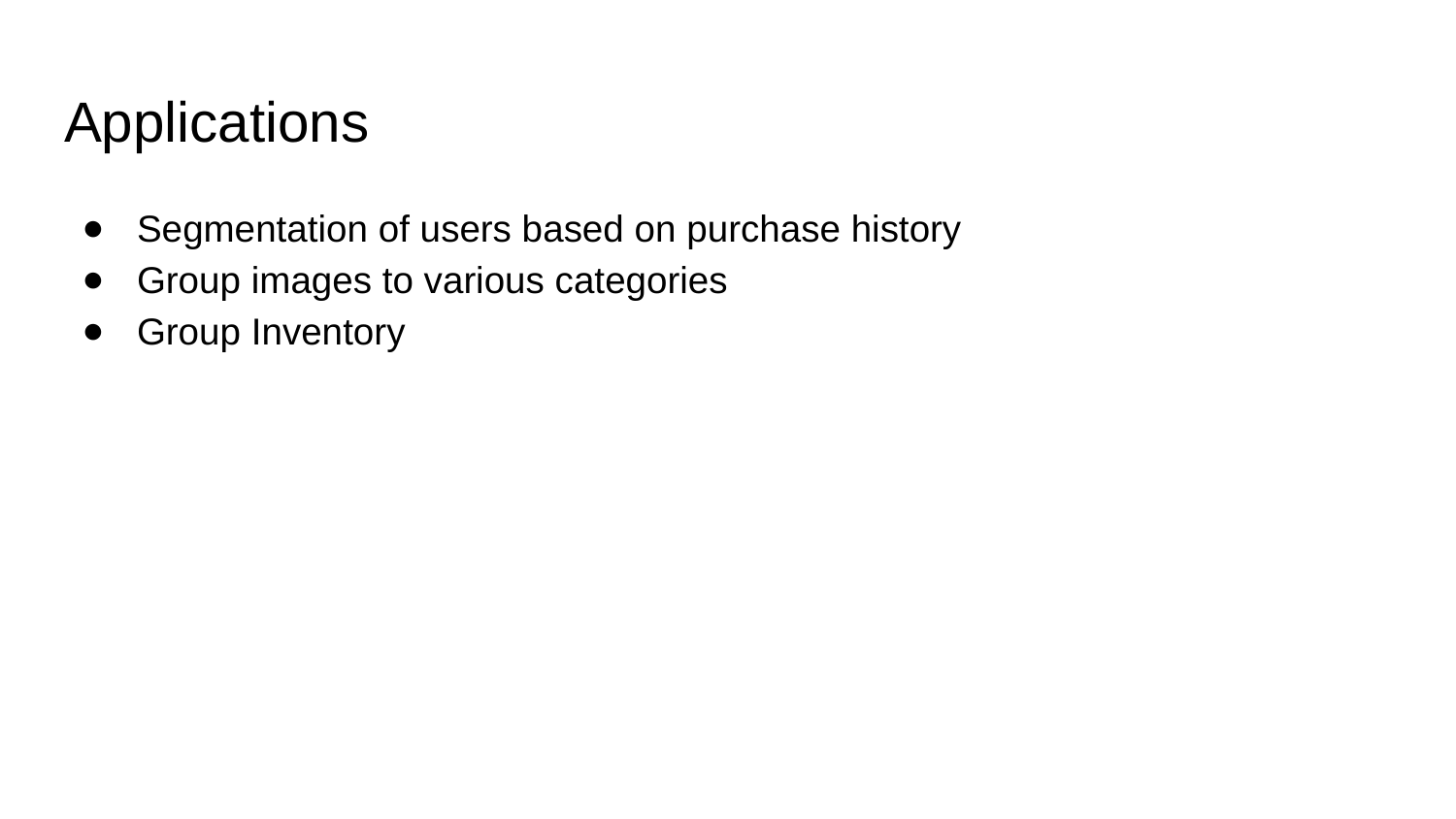

# Applications
Segmentation of users based on purchase history
Group images to various categories
Group Inventory